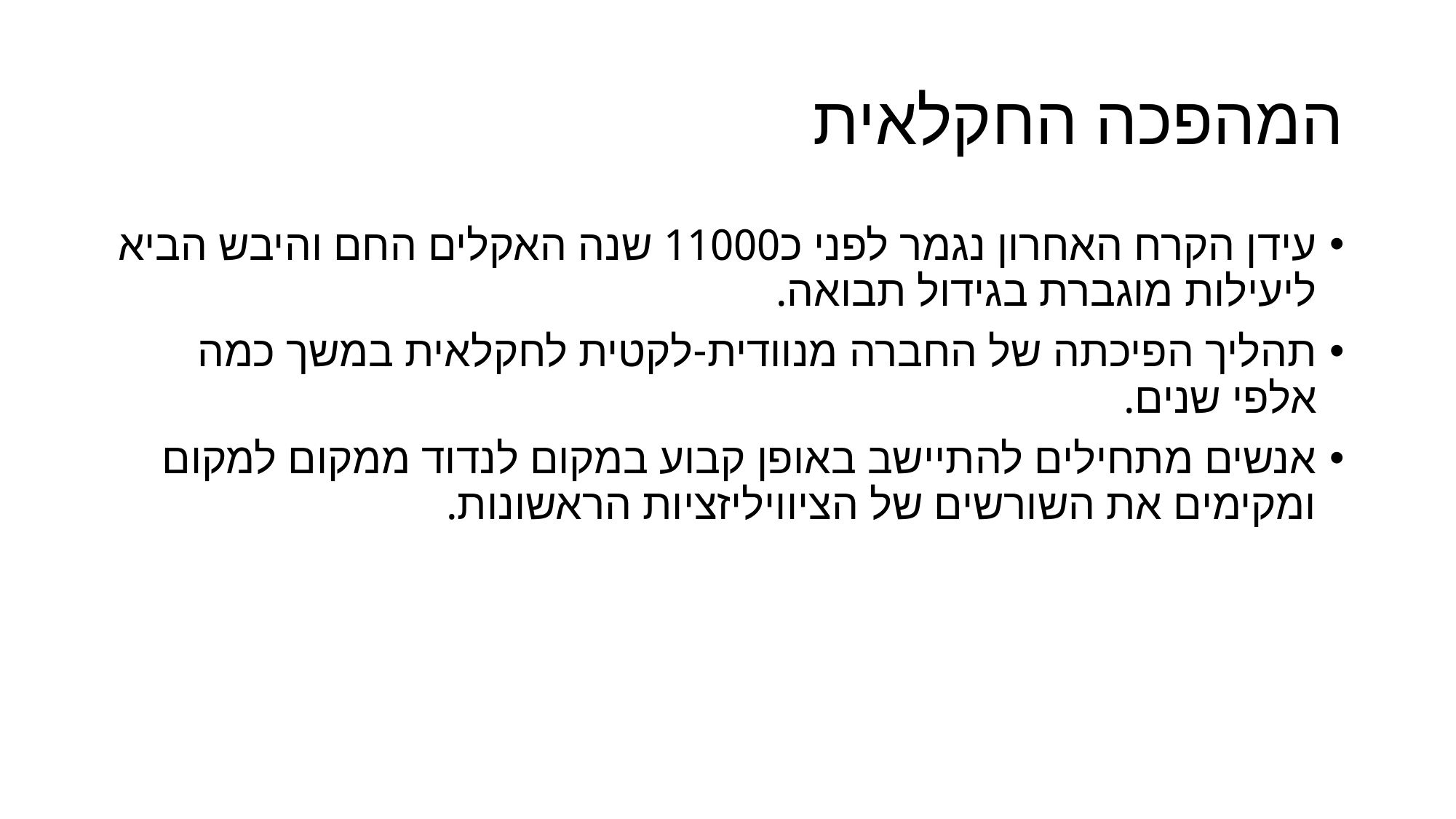

# המהפכה החקלאית
עידן הקרח האחרון נגמר לפני כ11000 שנה האקלים החם והיבש הביא ליעילות מוגברת בגידול תבואה.
תהליך הפיכתה של החברה מנוודית-לקטית לחקלאית במשך כמה אלפי שנים.
אנשים מתחילים להתיישב באופן קבוע במקום לנדוד ממקום למקום ומקימים את השורשים של הציוויליזציות הראשונות.